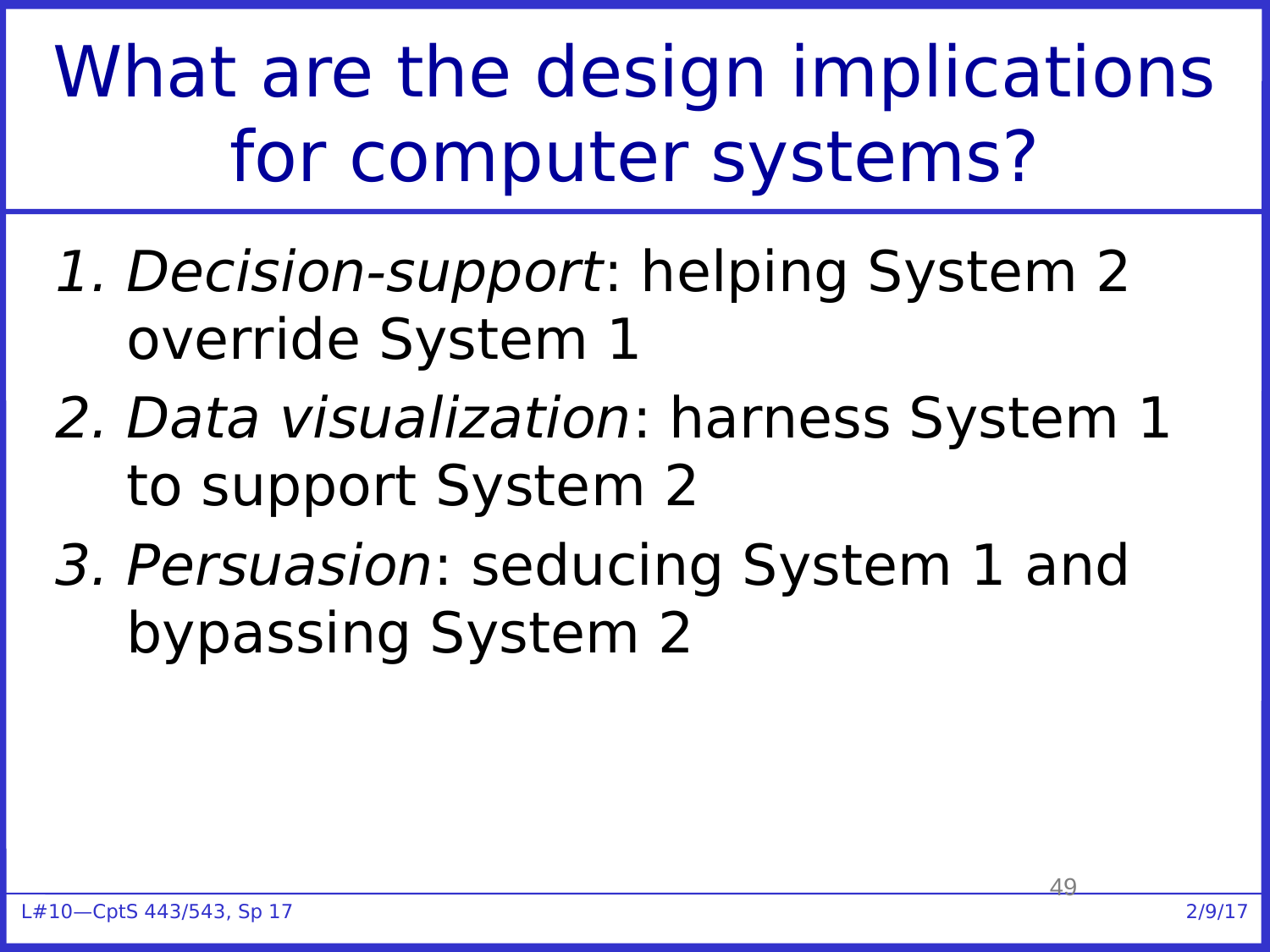

# What are the design implications for computer systems?
Decision-support: helping System 2 override System 1
Data visualization: harness System 1 to support System 2
Persuasion: seducing System 1 and bypassing System 2
49